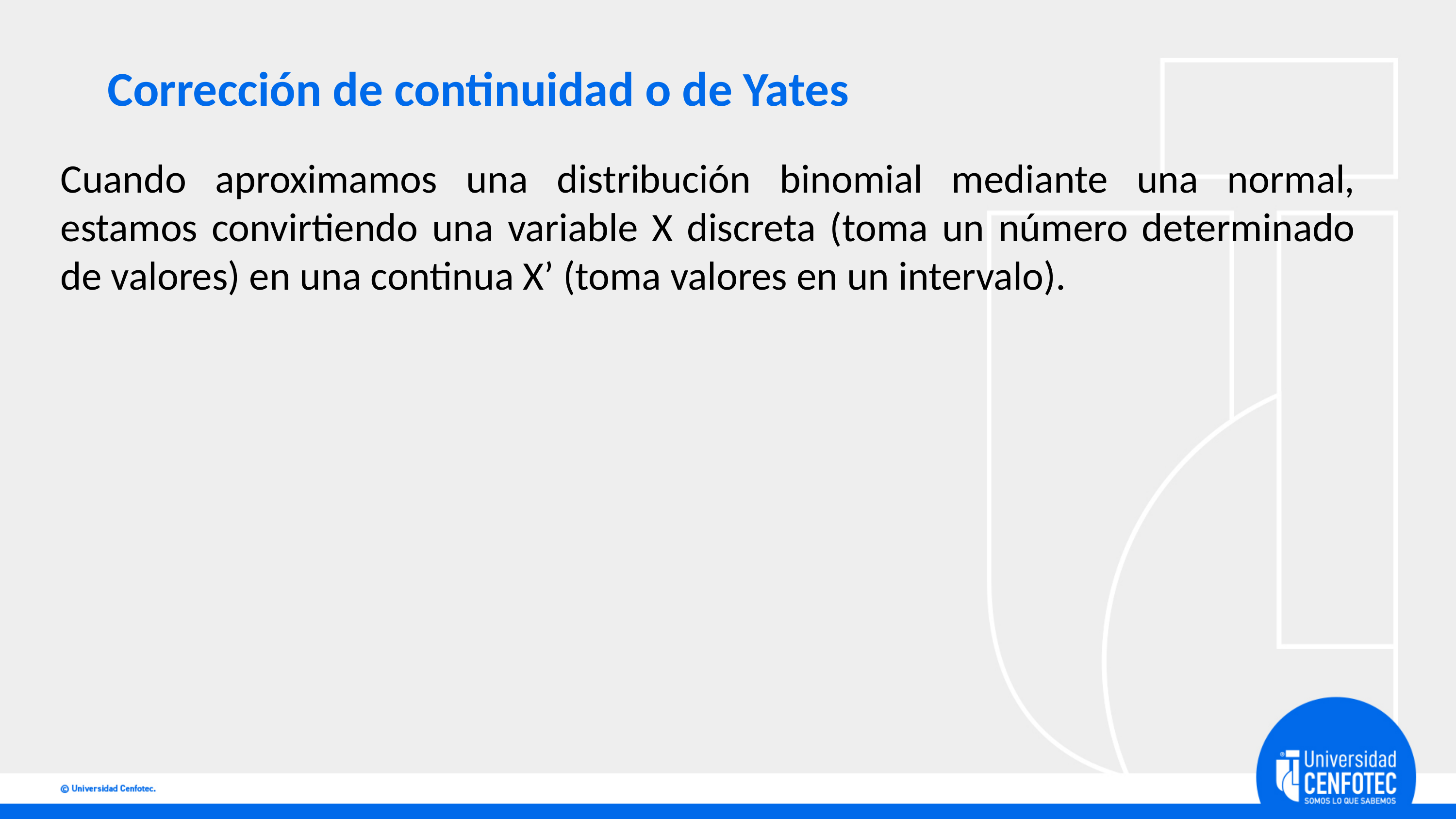

# Corrección de continuidad o de Yates
Cuando aproximamos una distribución binomial mediante una normal, estamos convirtiendo una variable X discreta (toma un número determinado de valores) en una continua X’ (toma valores en un intervalo).